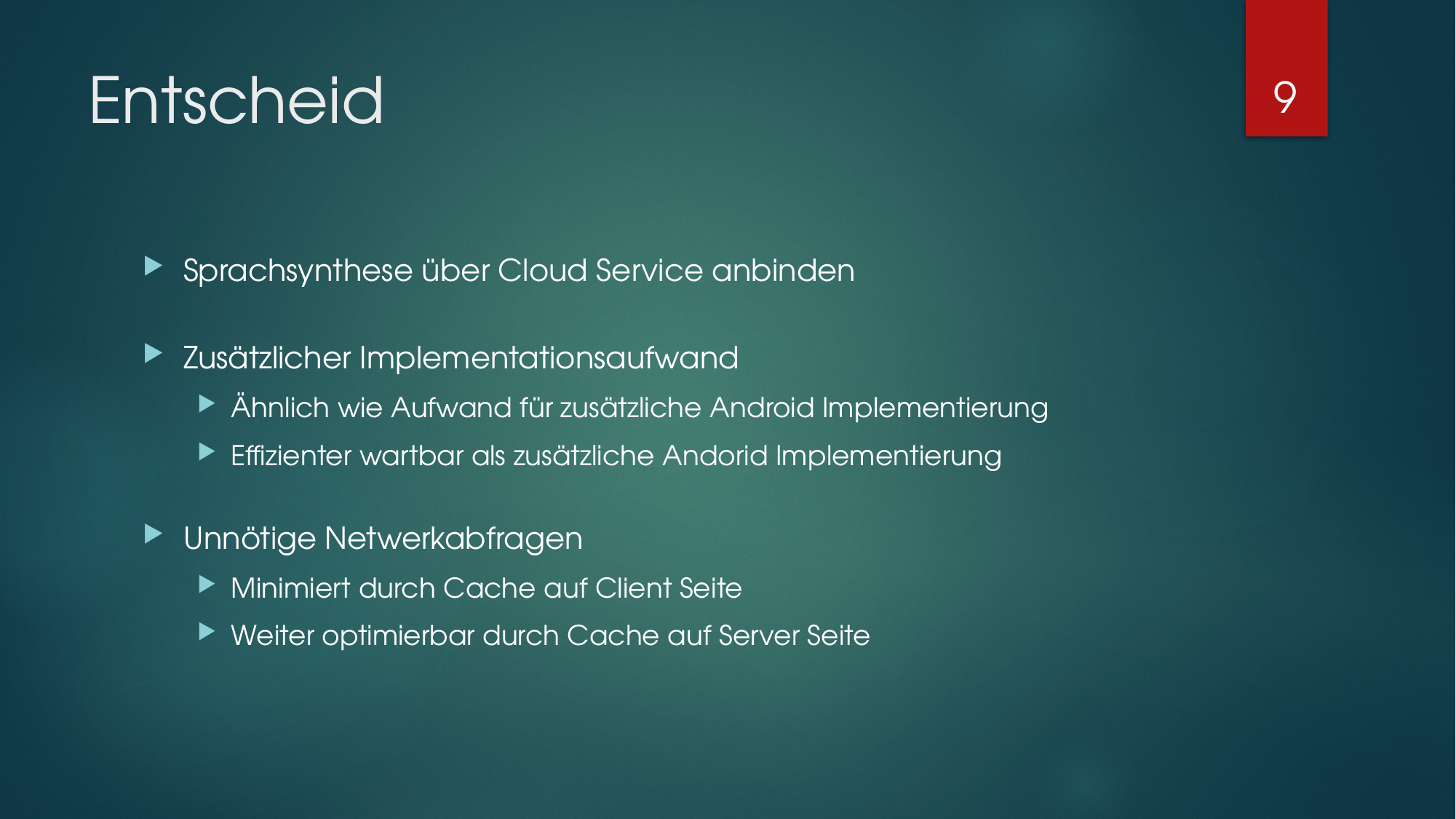

9
# Entscheid
Sprachsynthese über Cloud Service anbinden
Zusätzlicher Implementationsaufwand
Ähnlich wie Aufwand für zusätzliche Android Implementierung
Effizienter wartbar als zusätzliche Andorid Implementierung
Unnötige Netwerkabfragen
Minimiert durch Cache auf Client Seite
Weiter optimierbar durch Cache auf Server Seite